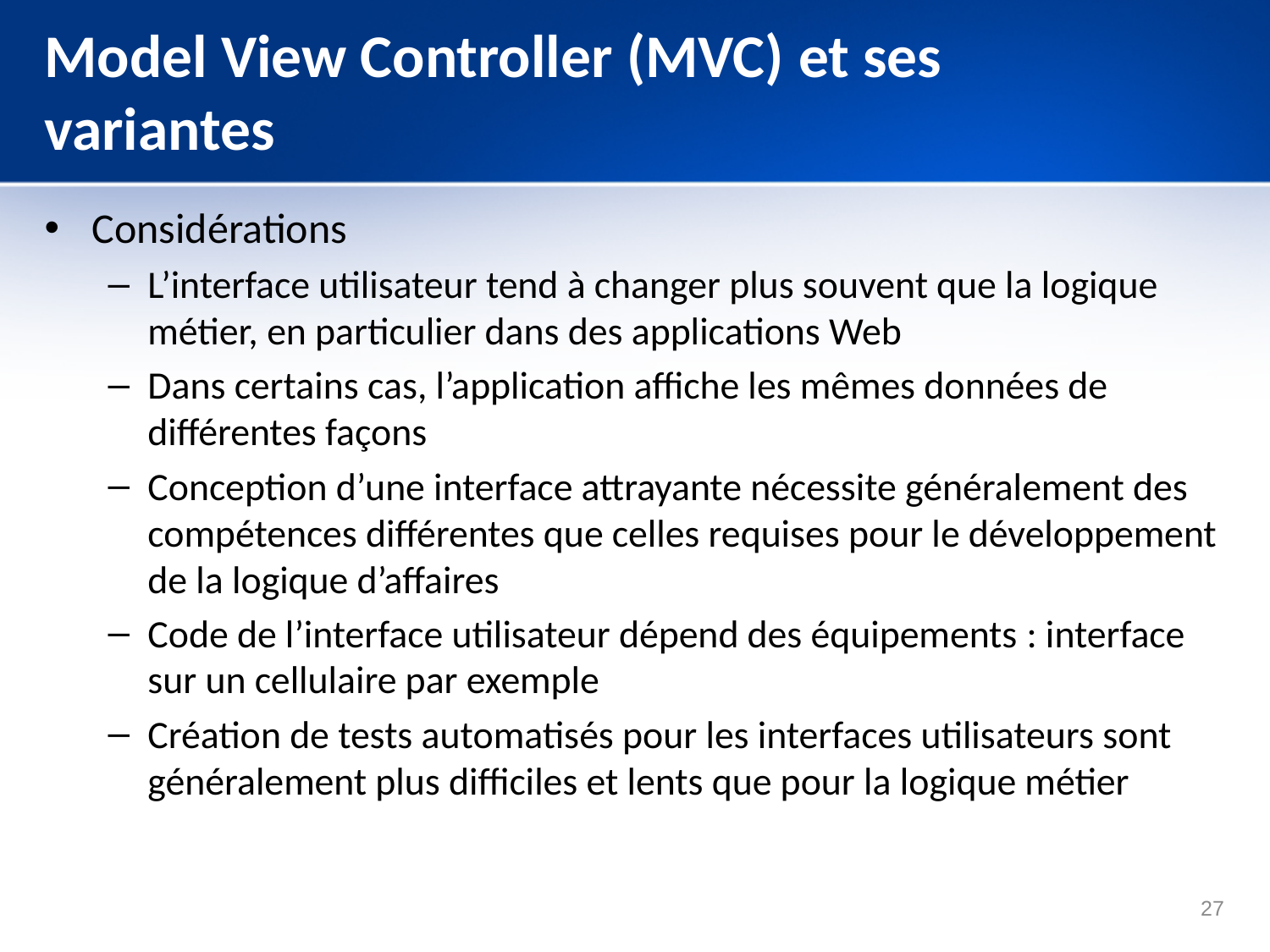

# Model View Controller (MVC) et ses variantes
Considérations
L’interface utilisateur tend à changer plus souvent que la logique métier, en particulier dans des applications Web
Dans certains cas, l’application affiche les mêmes données de différentes façons
Conception d’une interface attrayante nécessite généralement des compétences différentes que celles requises pour le développement de la logique d’affaires
Code de l’interface utilisateur dépend des équipements : interface sur un cellulaire par exemple
Création de tests automatisés pour les interfaces utilisateurs sont généralement plus difficiles et lents que pour la logique métier
27